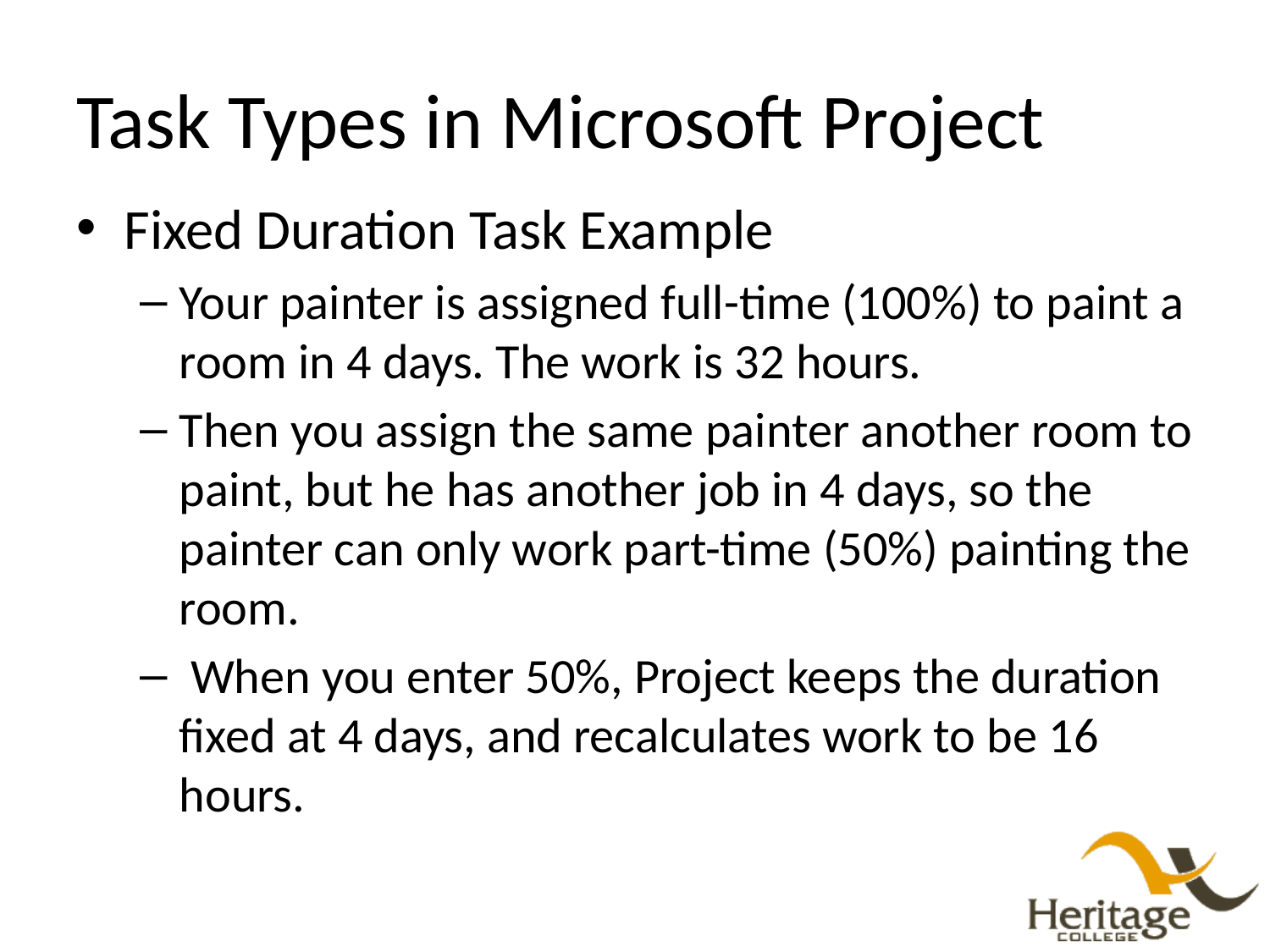

# Task Types in Microsoft Project
Fixed Duration Task Example
Your painter is assigned full-time (100%) to paint a room in 4 days. The work is 32 hours.
Then you assign the same painter another room to paint, but he has another job in 4 days, so the painter can only work part-time (50%) painting the room.
 When you enter 50%, Project keeps the duration fixed at 4 days, and recalculates work to be 16 hours.